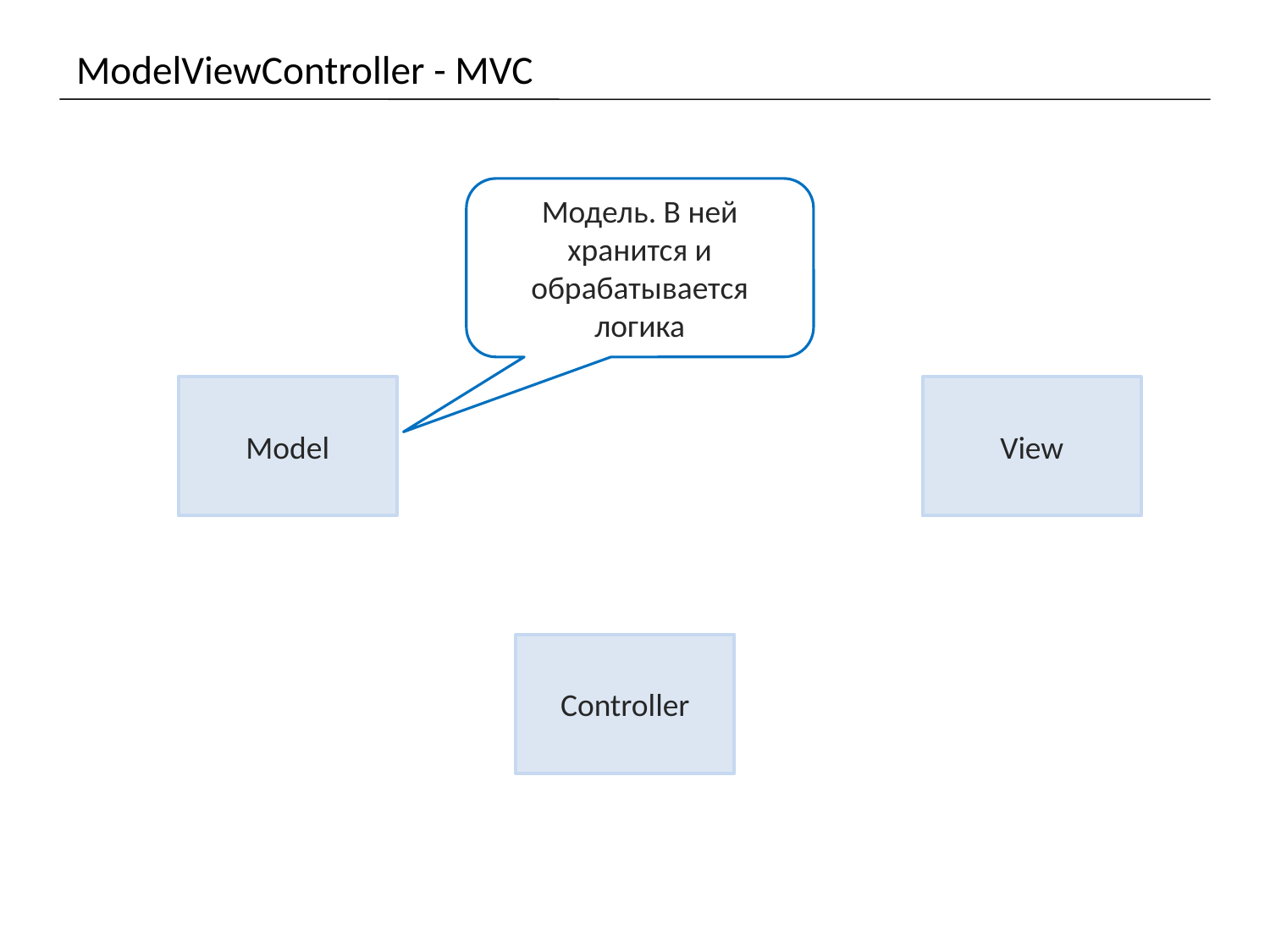

# ModelViewController - MVC
Модель. В ней хранится и обрабатывается логика
Model
View
Controller